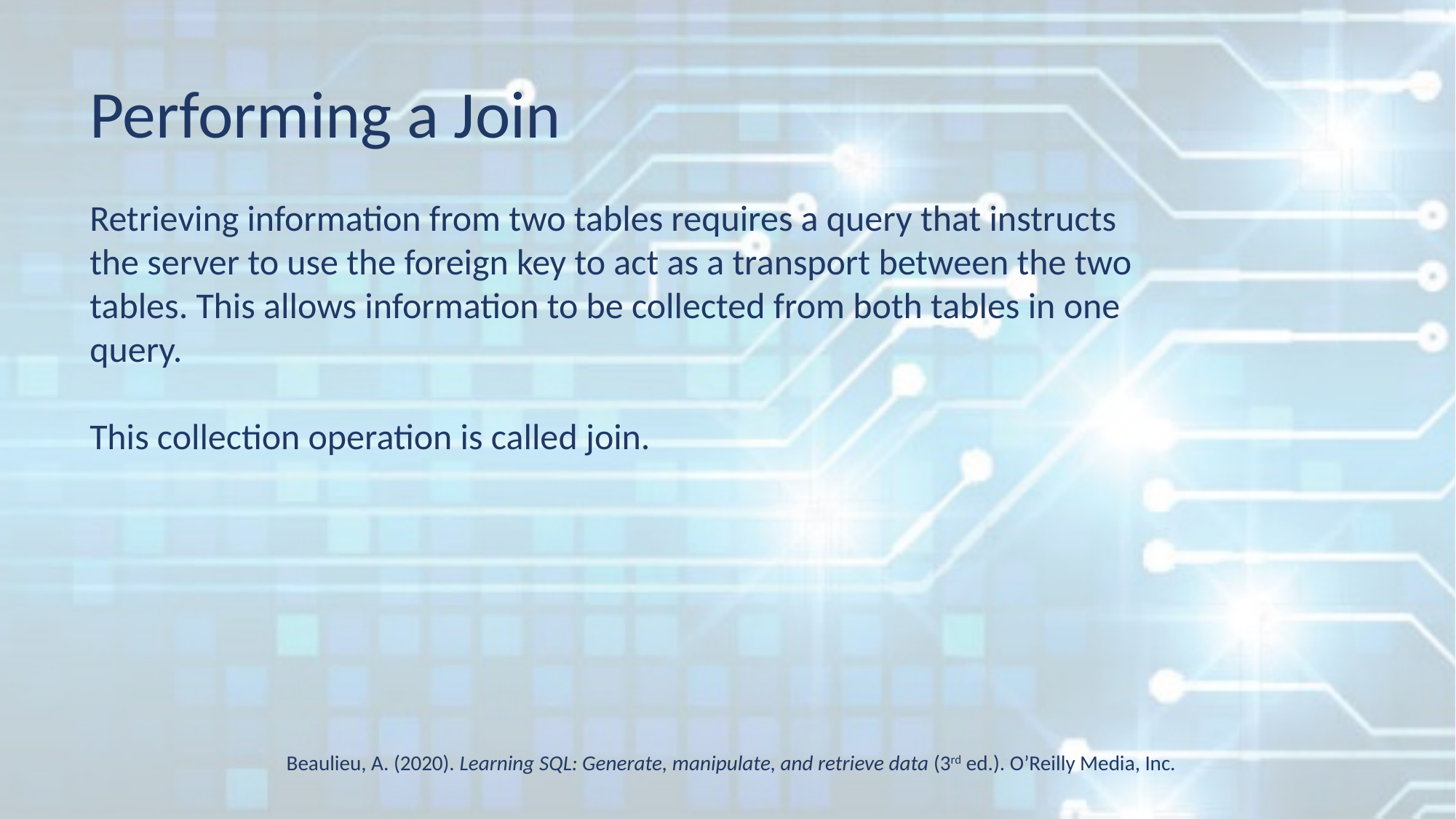

Performing a Join
Retrieving information from two tables requires a query that instructs the server to use the foreign key to act as a transport between the two tables. This allows information to be collected from both tables in one query.

This collection operation is called join.
Beaulieu, A. (2020). Learning SQL: Generate, manipulate, and retrieve data (3rd ed.). O’Reilly Media, Inc.